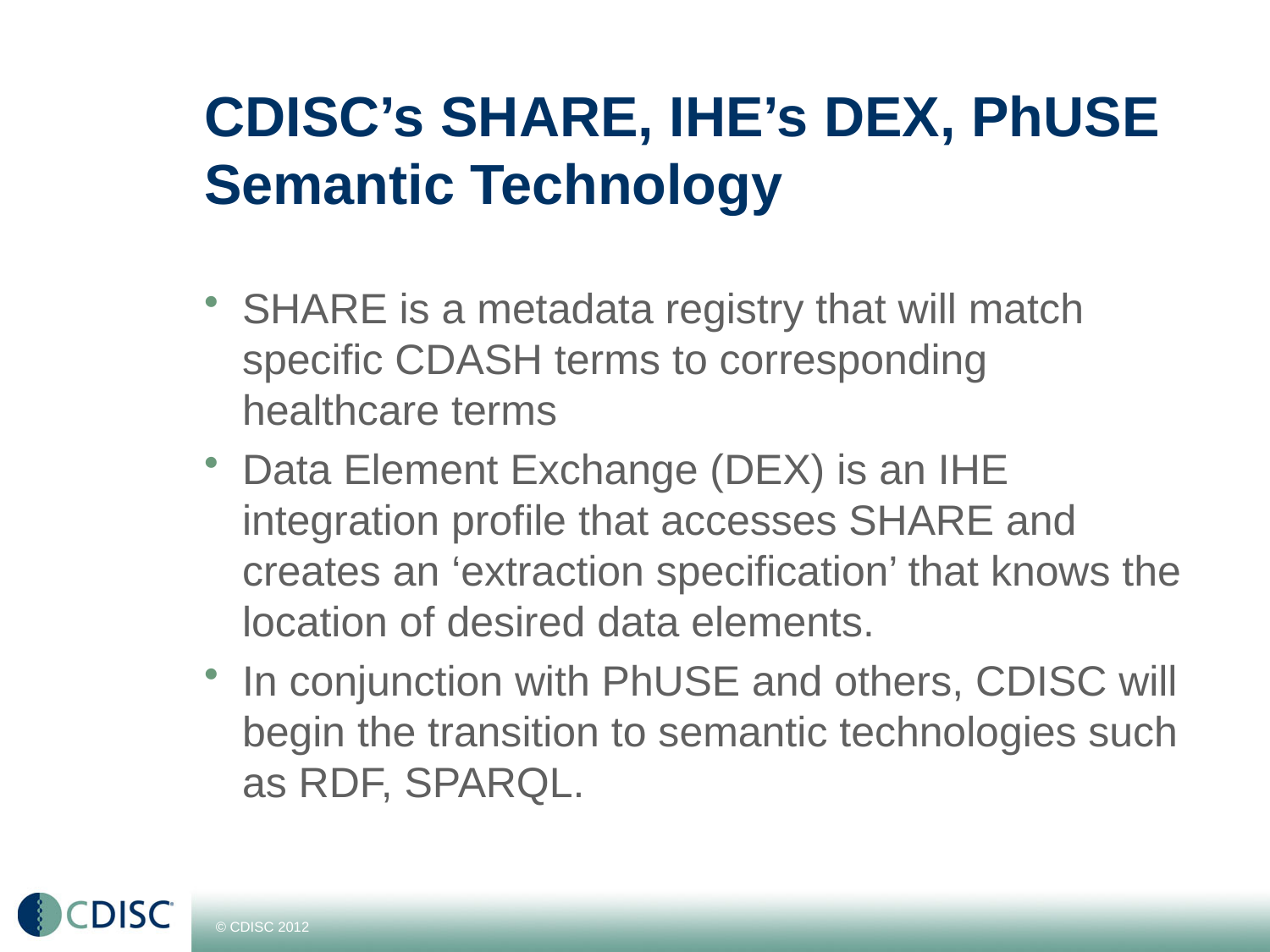

# CDISC’s SHARE, IHE’s DEX, PhUSE Semantic Technology
SHARE is a metadata registry that will match specific CDASH terms to corresponding healthcare terms
Data Element Exchange (DEX) is an IHE integration profile that accesses SHARE and creates an ‘extraction specification’ that knows the location of desired data elements.
In conjunction with PhUSE and others, CDISC will begin the transition to semantic technologies such as RDF, SPARQL.